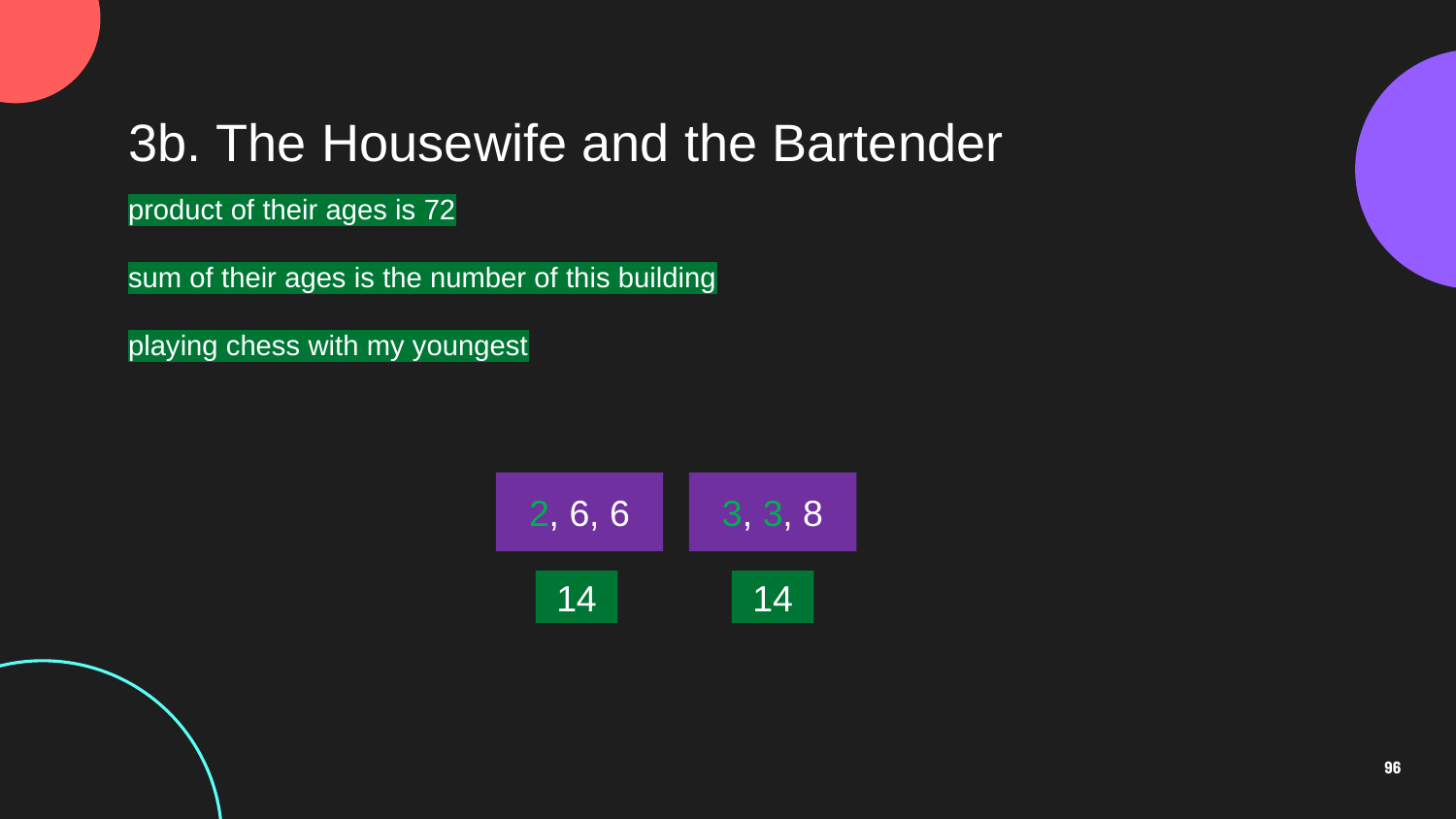

3b. The Housewife and the Bartender
product of their ages is 72

sum of their ages is the number of this building

playing chess with my youngest
2, 6, 6
3, 3, 8
14
14
96